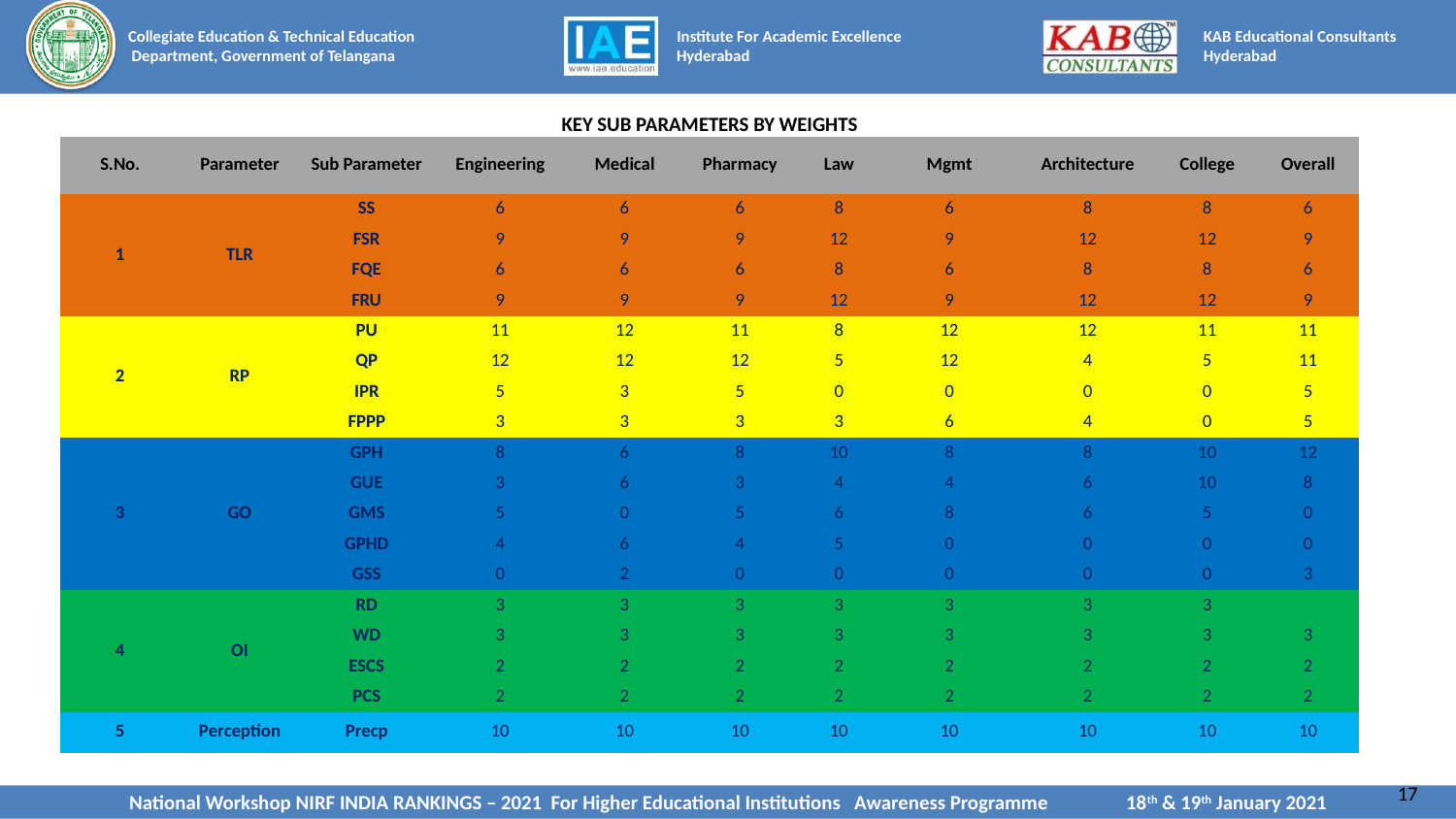

| KEY SUB PARAMETERS BY WEIGHTS |  |  |  |  |  |  |  |  |  |  |
| --- | --- | --- | --- | --- | --- | --- | --- | --- | --- | --- |
| S.No. | Parameter | Sub Parameter | Engineering | Medical | Pharmacy | Law | Mgmt | Architecture | College | Overall |
| 1 | TLR | SS | 6 | 6 | 6 | 8 | 6 | 8 | 8 | 6 |
|  |  | FSR | 9 | 9 | 9 | 12 | 9 | 12 | 12 | 9 |
|  |  | FQE | 6 | 6 | 6 | 8 | 6 | 8 | 8 | 6 |
|  |  | FRU | 9 | 9 | 9 | 12 | 9 | 12 | 12 | 9 |
| 2 | RP | PU | 11 | 12 | 11 | 8 | 12 | 12 | 11 | 11 |
|  |  | QP | 12 | 12 | 12 | 5 | 12 | 4 | 5 | 11 |
|  |  | IPR | 5 | 3 | 5 | 0 | 0 | 0 | 0 | 5 |
|  |  | FPPP | 3 | 3 | 3 | 3 | 6 | 4 | 0 | 5 |
| 3 | GO | GPH | 8 | 6 | 8 | 10 | 8 | 8 | 10 | 12 |
|  |  | GUE | 3 | 6 | 3 | 4 | 4 | 6 | 10 | 8 |
|  |  | GMS | 5 | 0 | 5 | 6 | 8 | 6 | 5 | 0 |
|  |  | GPHD | 4 | 6 | 4 | 5 | 0 | 0 | 0 | 0 |
|  |  | GSS | 0 | 2 | 0 | 0 | 0 | 0 | 0 | 3 |
| 4 | OI | RD | 3 | 3 | 3 | 3 | 3 | 3 | 3 |  |
|  |  | WD | 3 | 3 | 3 | 3 | 3 | 3 | 3 | 3 |
|  |  | ESCS | 2 | 2 | 2 | 2 | 2 | 2 | 2 | 2 |
|  |  | PCS | 2 | 2 | 2 | 2 | 2 | 2 | 2 | 2 |
| 5 | Perception | Precp | 10 | 10 | 10 | 10 | 10 | 10 | 10 | 10 |